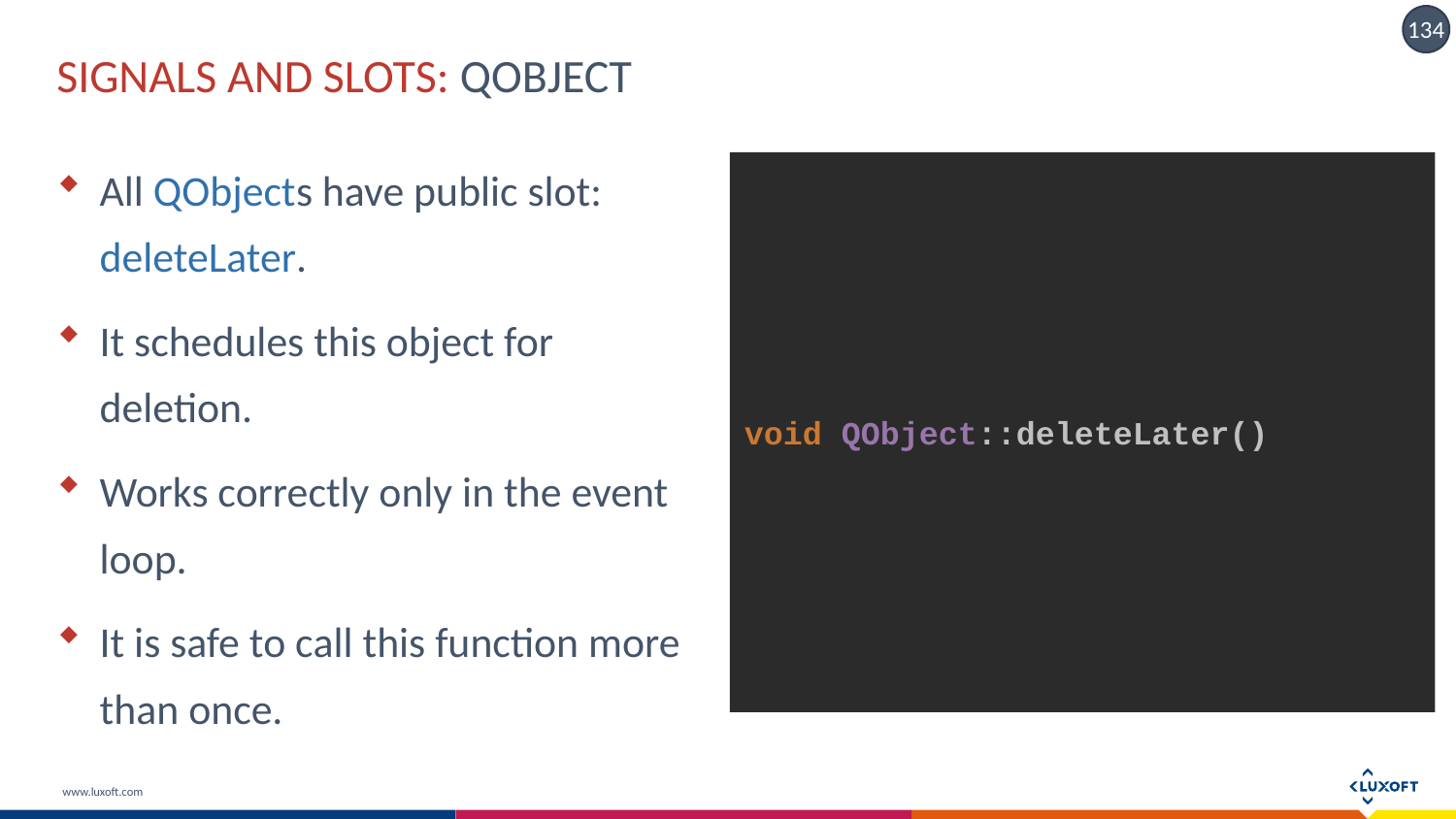

# SIGNALS AND SLOTS: QObject
All QObjects have public slot: deleteLater.
It schedules this object for deletion.
Works correctly only in the event loop.
It is safe to call this function more than once.
void QObject::deleteLater()